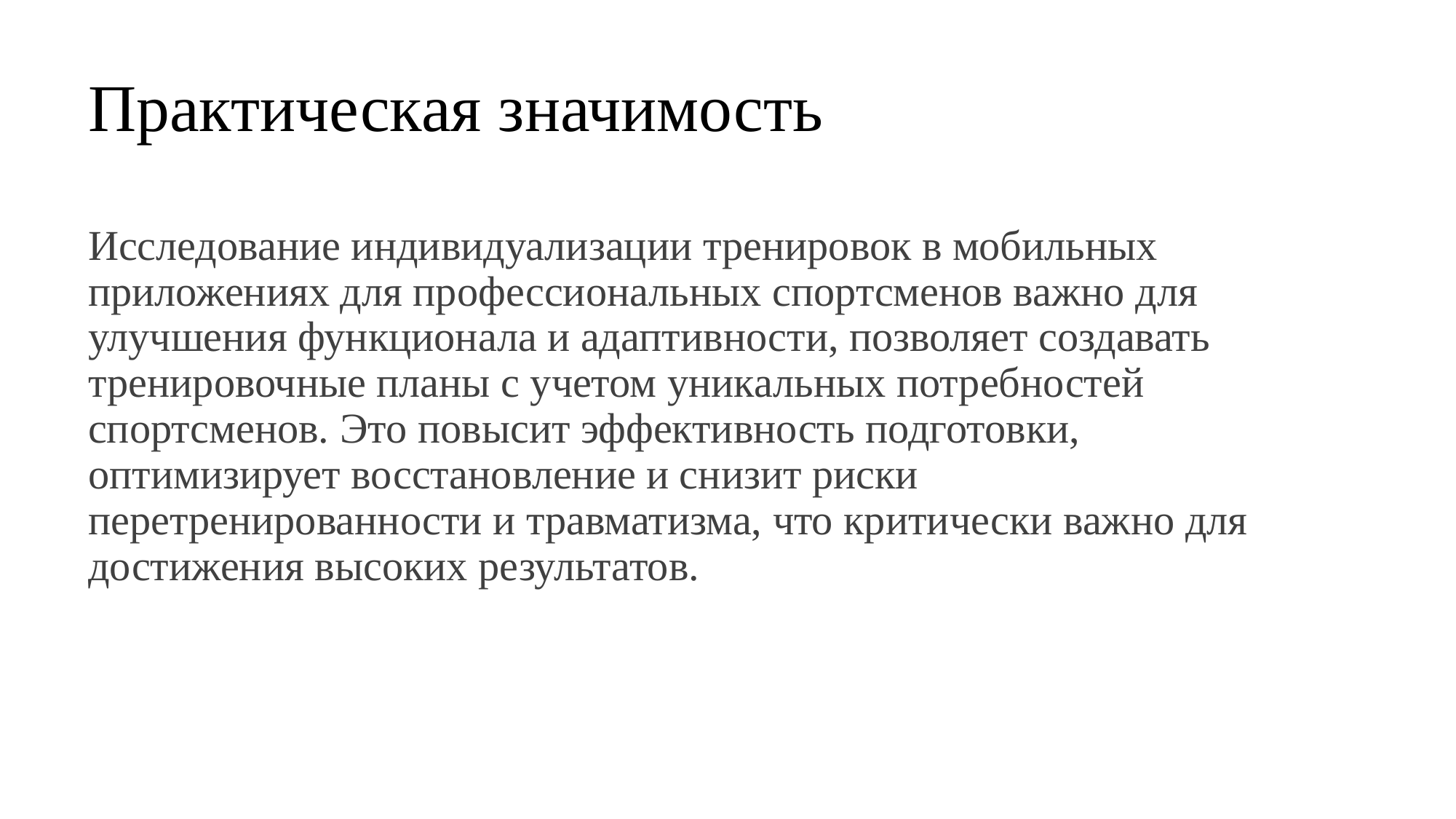

# Практическая значимость
Исследование индивидуализации тренировок в мобильных приложениях для профессиональных спортсменов важно для улучшения функционала и адаптивности, позволяет создавать тренировочные планы с учетом уникальных потребностей спортсменов. Это повысит эффективность подготовки, оптимизирует восстановление и снизит риски перетренированности и травматизма, что критически важно для достижения высоких результатов.
7